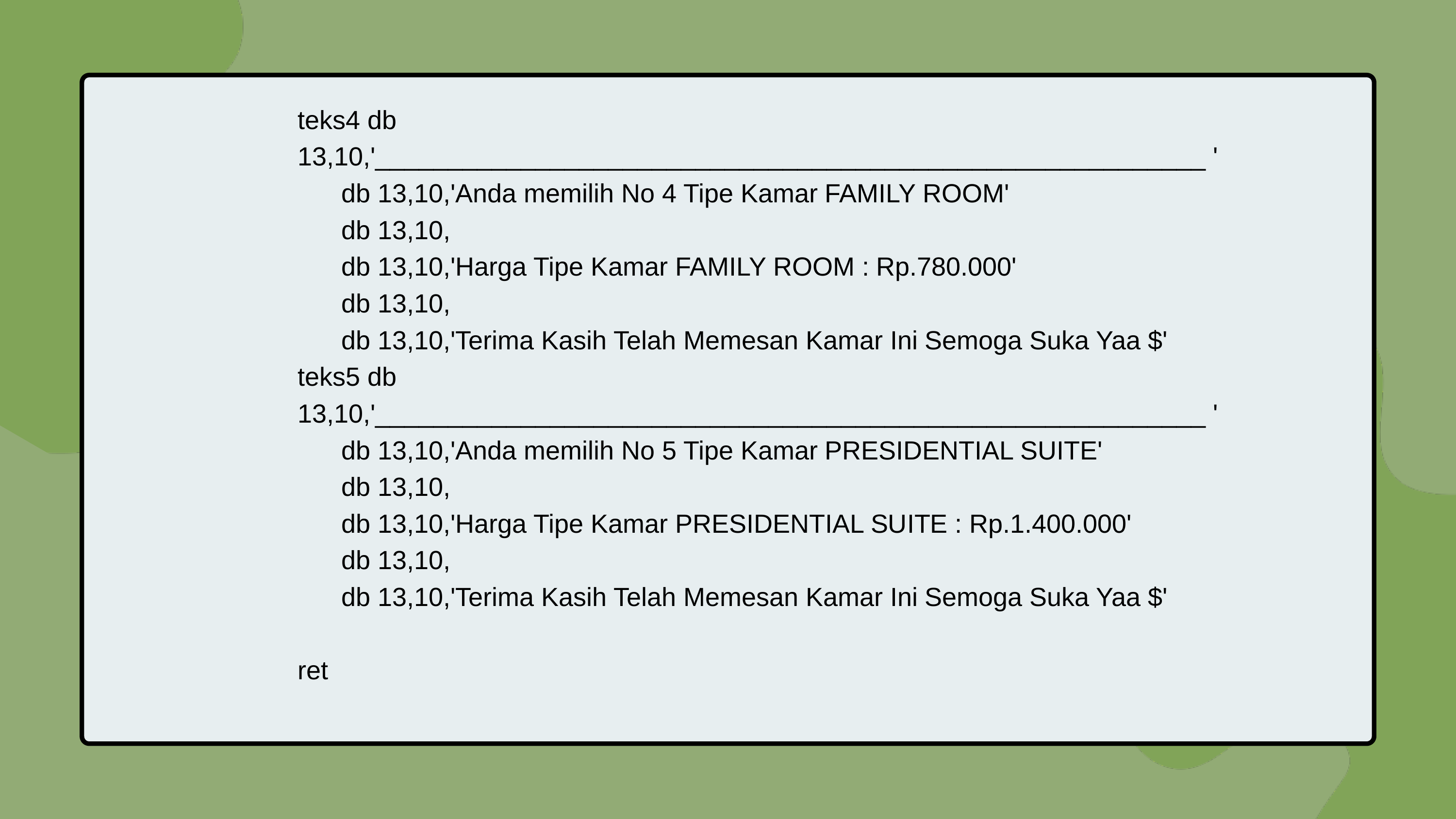

teks4 db 13,10,'_________________________________________________________ '
      db 13,10,'Anda memilih No 4 Tipe Kamar FAMILY ROOM'
      db 13,10,
      db 13,10,'Harga Tipe Kamar FAMILY ROOM : Rp.780.000'
      db 13,10,
      db 13,10,'Terima Kasih Telah Memesan Kamar Ini Semoga Suka Yaa $'
teks5 db 13,10,'_________________________________________________________ '
      db 13,10,'Anda memilih No 5 Tipe Kamar PRESIDENTIAL SUITE'
      db 13,10,
      db 13,10,'Harga Tipe Kamar PRESIDENTIAL SUITE : Rp.1.400.000'
      db 13,10,
      db 13,10,'Terima Kasih Telah Memesan Kamar Ini Semoga Suka Yaa $'

ret